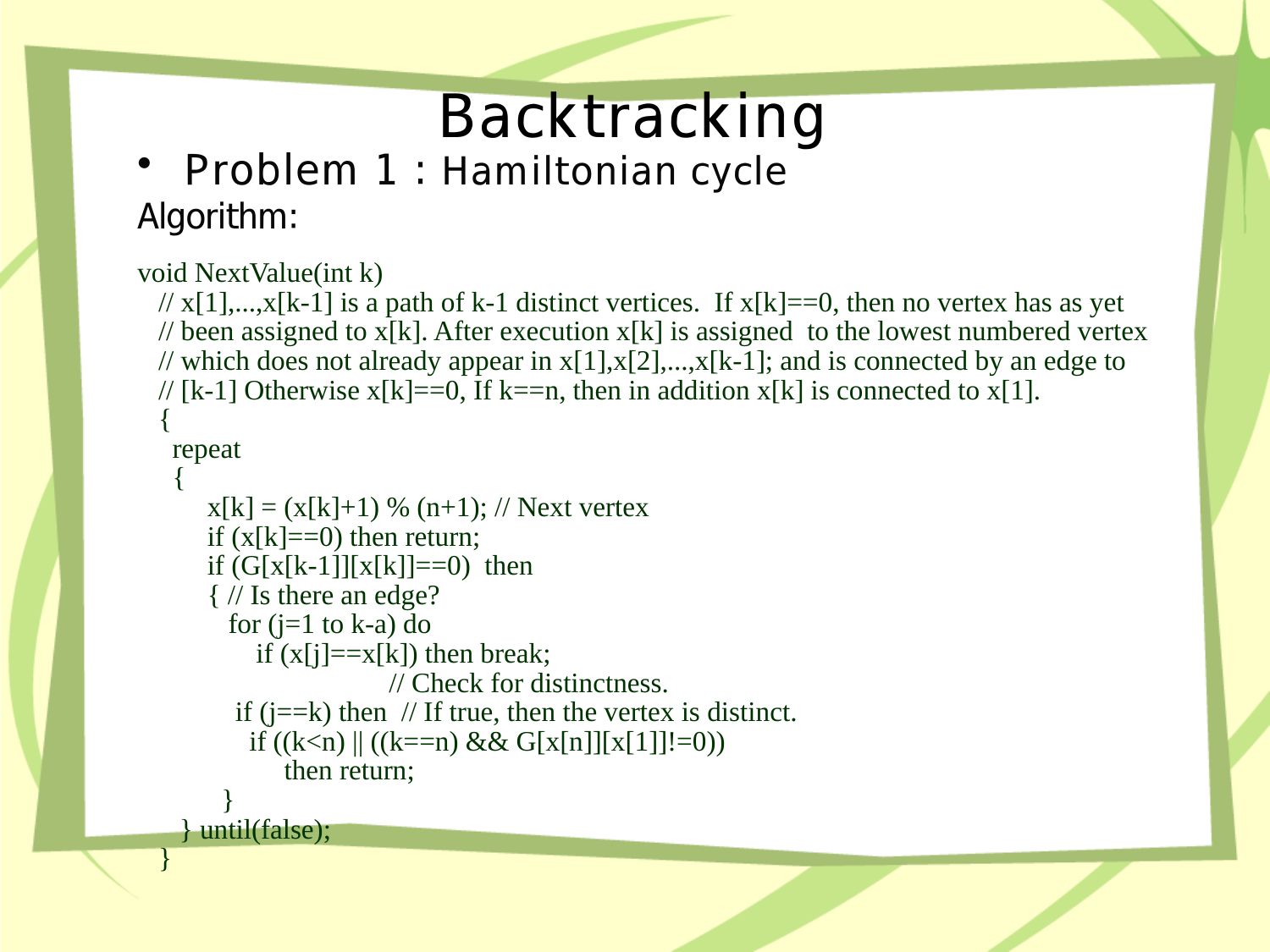

# Backtracking
Problem 1 : Hamiltonian cycle
Algorithm:

void NextValue(int k)
   // x[1],...,x[k-1] is a path of k-1 distinct vertices.  If x[k]==0, then no vertex has as yet
   // been assigned to x[k]. After execution x[k] is assigned  to the lowest numbered vertex
   // which does not already appear in x[1],x[2],...,x[k-1]; and is connected by an edge to
   // [k-1] Otherwise x[k]==0, If k==n, then in addition x[k] is connected to x[1].
   {
     repeat
     {
          x[k] = (x[k]+1) % (n+1); // Next vertex
          if (x[k]==0) then return;
          if (G[x[k-1]][x[k]]==0)  then
          { // Is there an edge?
             for (j=1 to k-a) do
                 if (x[j]==x[k]) then break;
                                    // Check for distinctness.
              if (j==k) then  // If true, then the vertex is distinct.
                if ((k<n) || ((k==n) && G[x[n]][x[1]]!=0))
                     then return;
            }
      } until(false);
   }